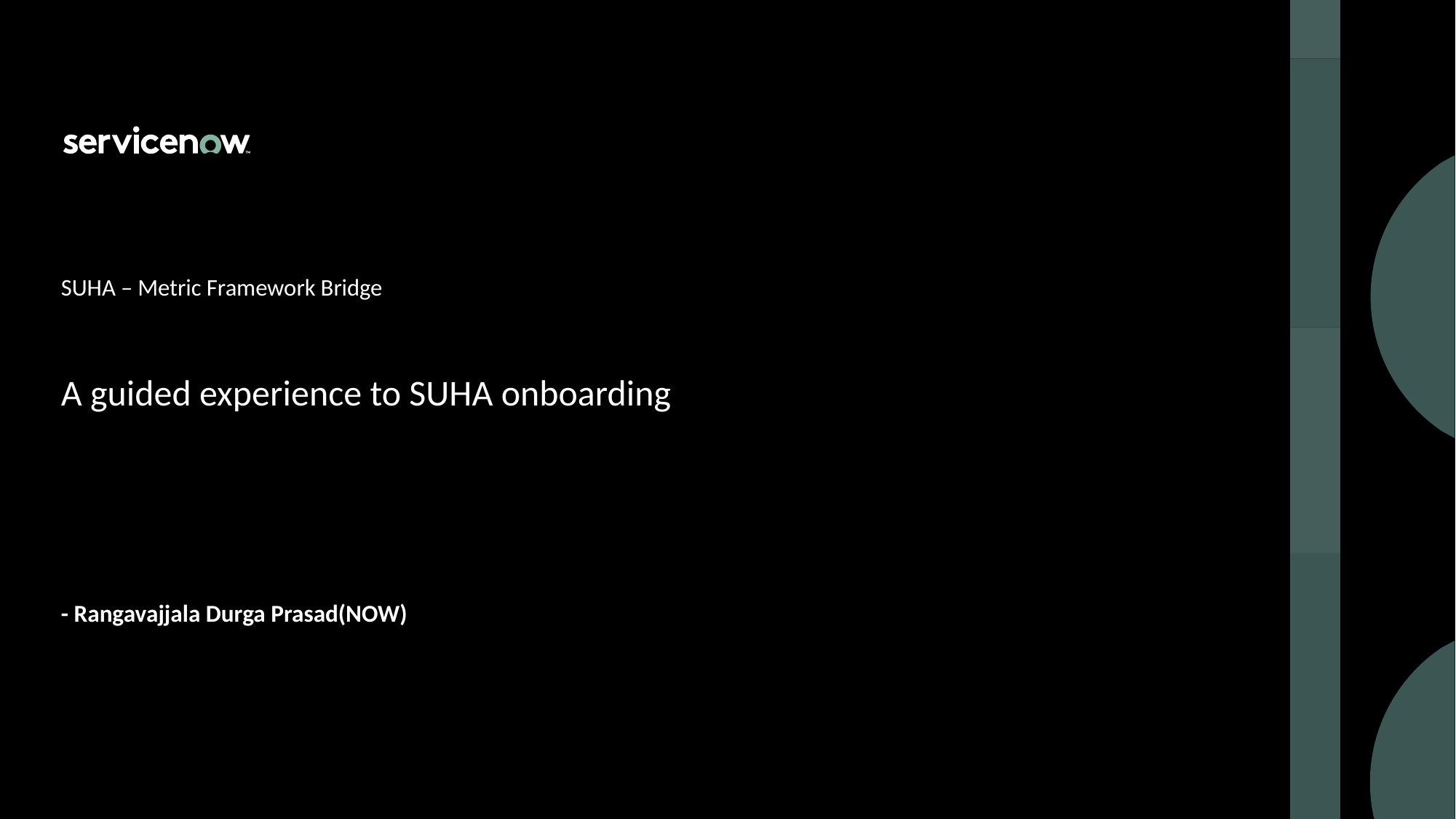

# SUHA – Metric Framework Bridge
A guided experience to SUHA onboarding

- Rangavajjala Durga Prasad(NOW)